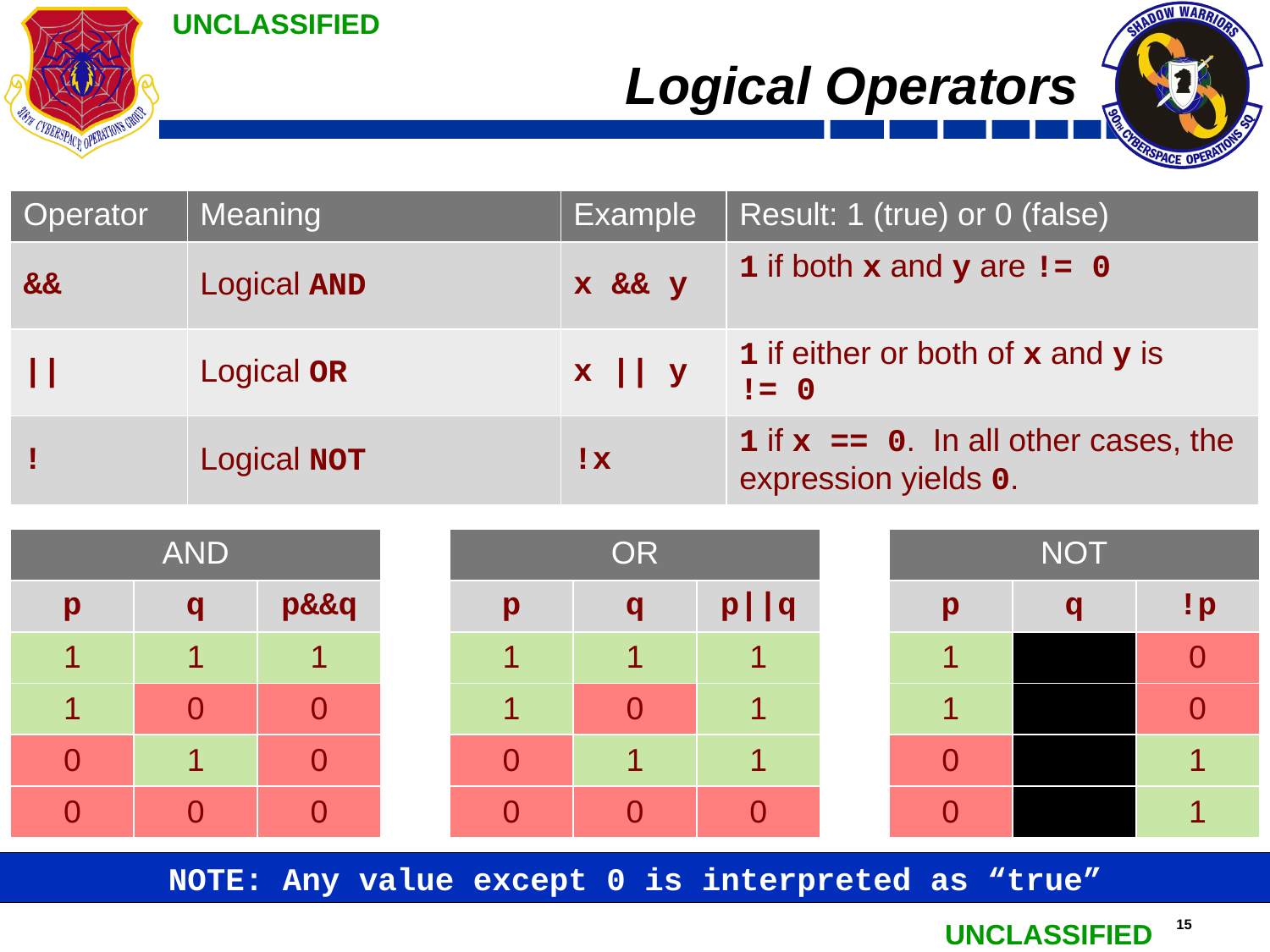

# Logical Operators
| Operator | Meaning | Example | Result: 1 (true) or 0 (false) |
| --- | --- | --- | --- |
| && | Logical AND | x && y | 1 if both x and y are != 0 |
| || | Logical OR | x || y | 1 if either or both of x and y is != 0 |
| ! | Logical NOT | !x | 1 if x == 0. In all other cases, the expression yields 0. |
| AND |  |  |
| --- | --- | --- |
| p | q | p&&q |
| 1 | 1 | 1 |
| 1 | 0 | 0 |
| 0 | 1 | 0 |
| 0 | 0 | 0 |
| OR |  |  |
| --- | --- | --- |
| p | q | p||q |
| 1 | 1 | 1 |
| 1 | 0 | 1 |
| 0 | 1 | 1 |
| 0 | 0 | 0 |
| NOT |  |  |
| --- | --- | --- |
| p | q | !p |
| 1 |  | 0 |
| 1 |  | 0 |
| 0 |  | 1 |
| 0 |  | 1 |
NOTE: Any value except 0 is interpreted as “true”